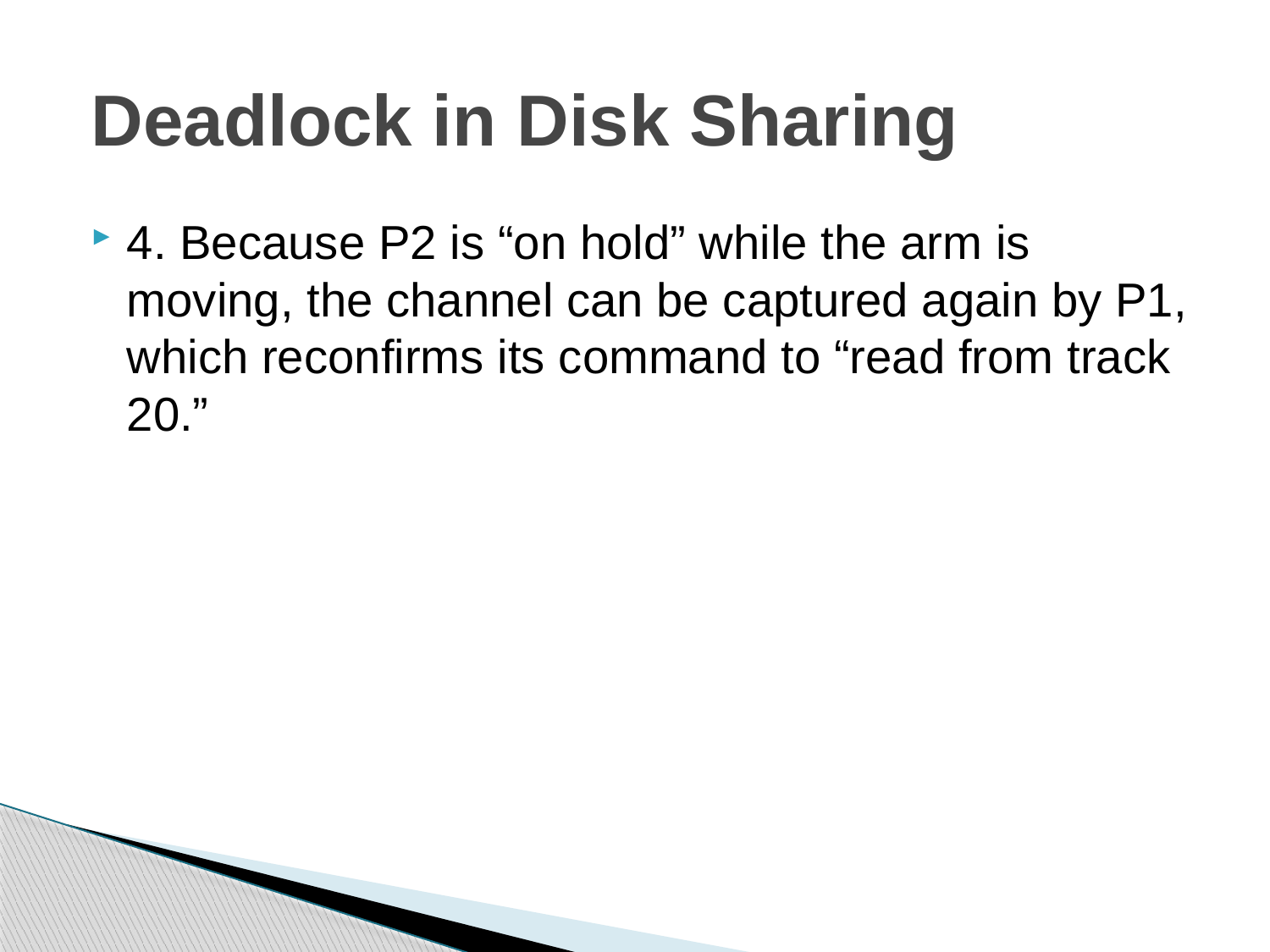

# Deadlock in Disk Sharing
4. Because P2 is “on hold” while the arm is moving, the channel can be captured again by P1, which reconfirms its command to “read from track 20.”